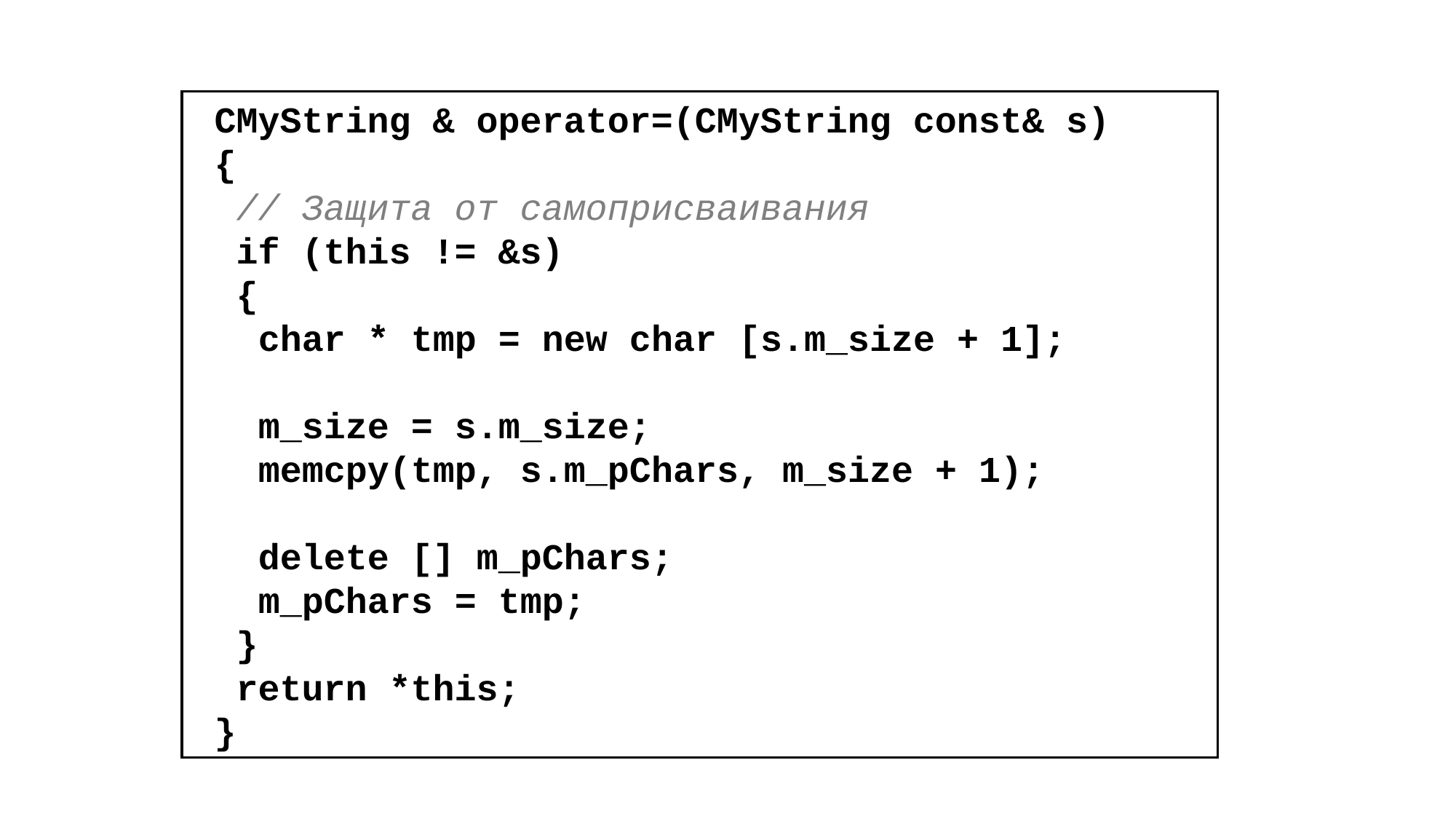

CMyString & operator=(CMyString const& s)
	{
		// Защита от самоприсваивания
		if (this != &s)
		{
			char * tmp = new char [s.m_size + 1];

			m_size = s.m_size;
			memcpy(tmp, s.m_pChars, m_size + 1);

			delete [] m_pChars;
			m_pChars = tmp;
		}
		return *this;
	}